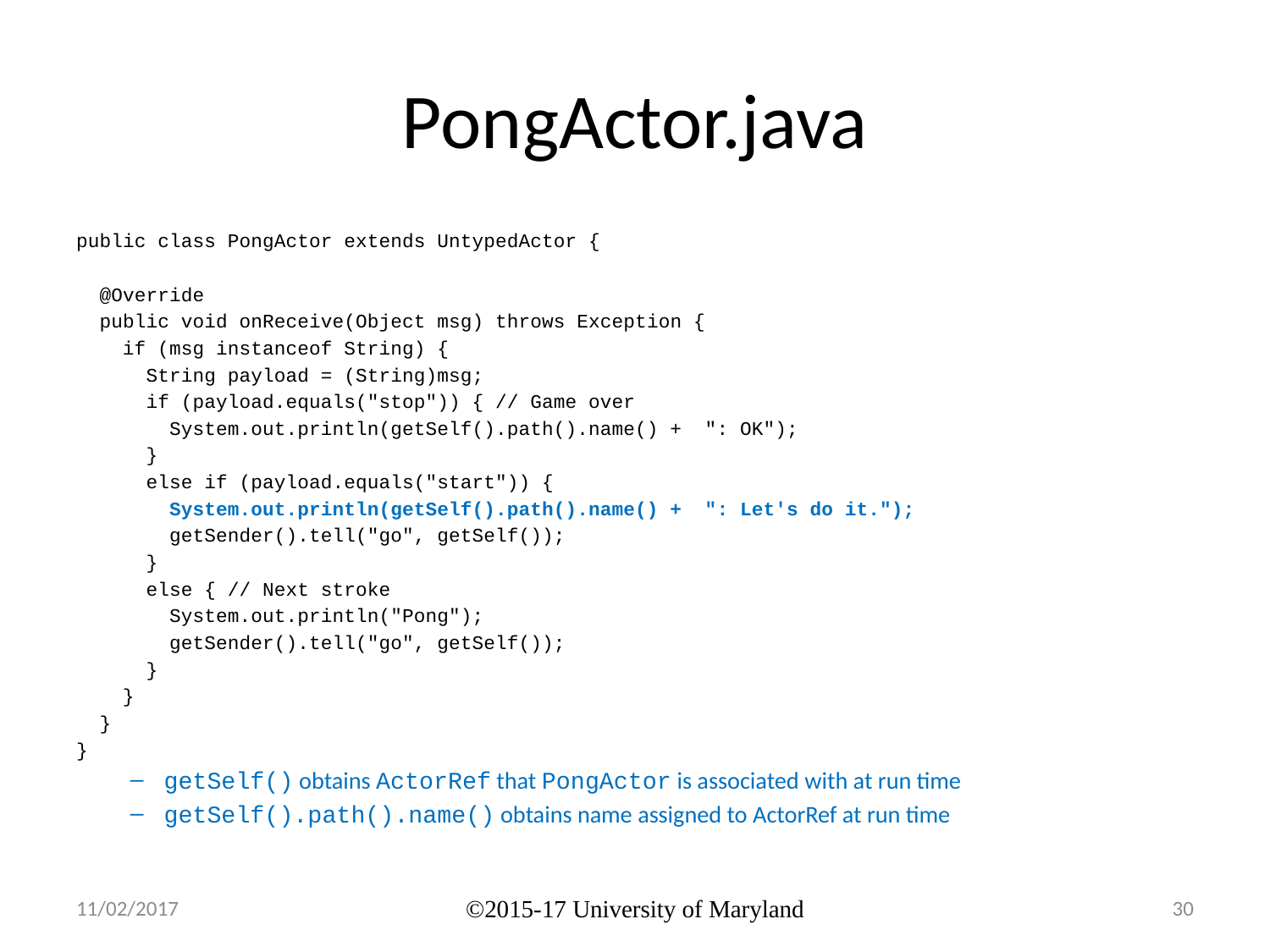

# PongActor.java
public class PongActor extends UntypedActor {

  @Override
  public void onReceive(Object msg) throws Exception {
    if (msg instanceof String) {
      String payload = (String)msg;
      if (payload.equals("stop")) { // Game over
        System.out.println(getSelf().path().name() +  ": OK");
      }
      else if (payload.equals("start")) {
        System.out.println(getSelf().path().name() +  ": Let's do it.");
        getSender().tell("go", getSelf());
      }
      else { // Next stroke
        System.out.println("Pong");
        getSender().tell("go", getSelf());
      }
    }
  }
}
getSelf() obtains ActorRef that PongActor is associated with at run time
getSelf().path().name() obtains name assigned to ActorRef at run time

11/02/2017
©2015-17 University of Maryland
30